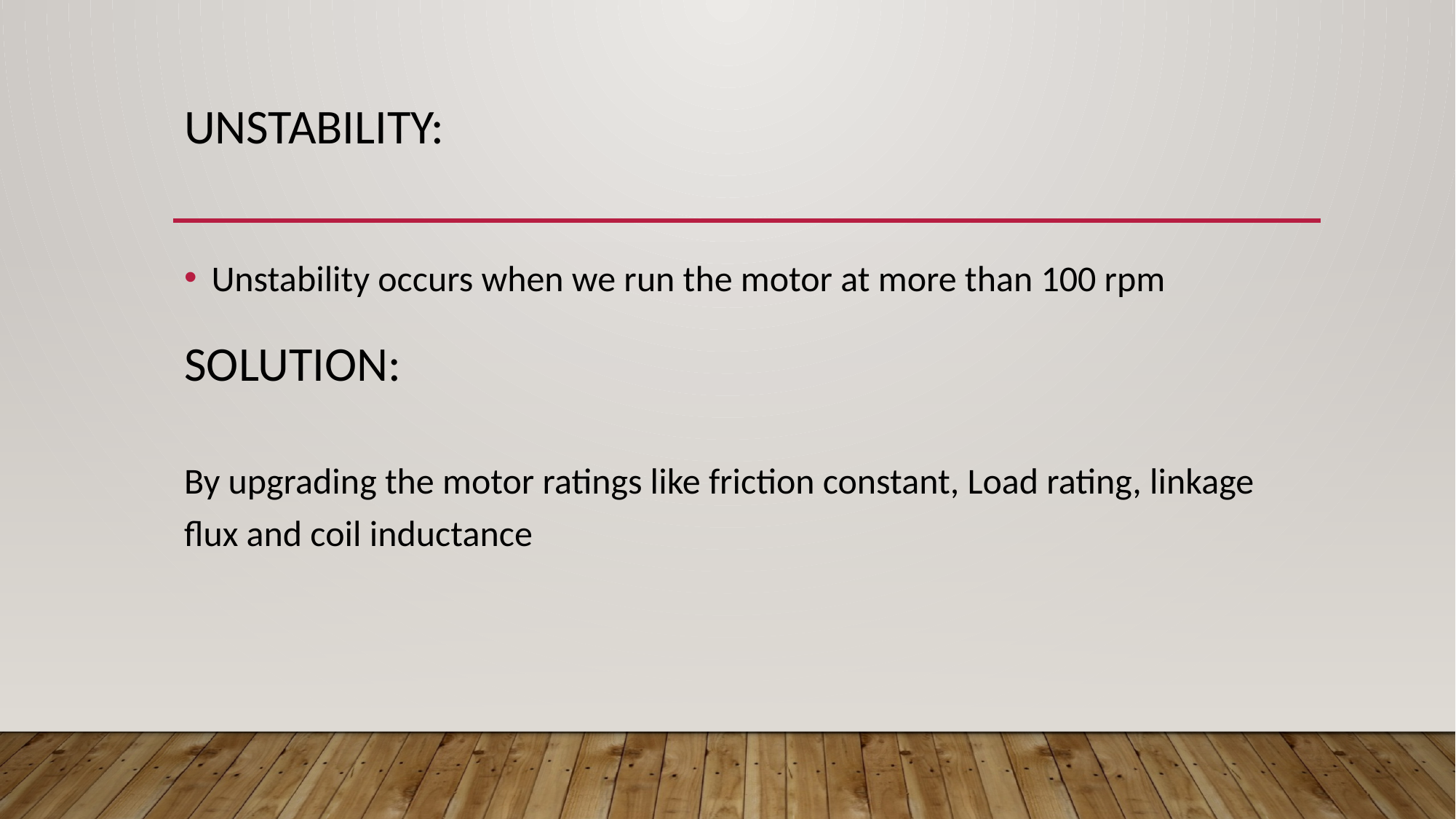

# Unstability:
Unstability occurs when we run the motor at more than 100 rpm

By upgrading the motor ratings like friction constant, Load rating, linkage flux and coil inductance
Solution: